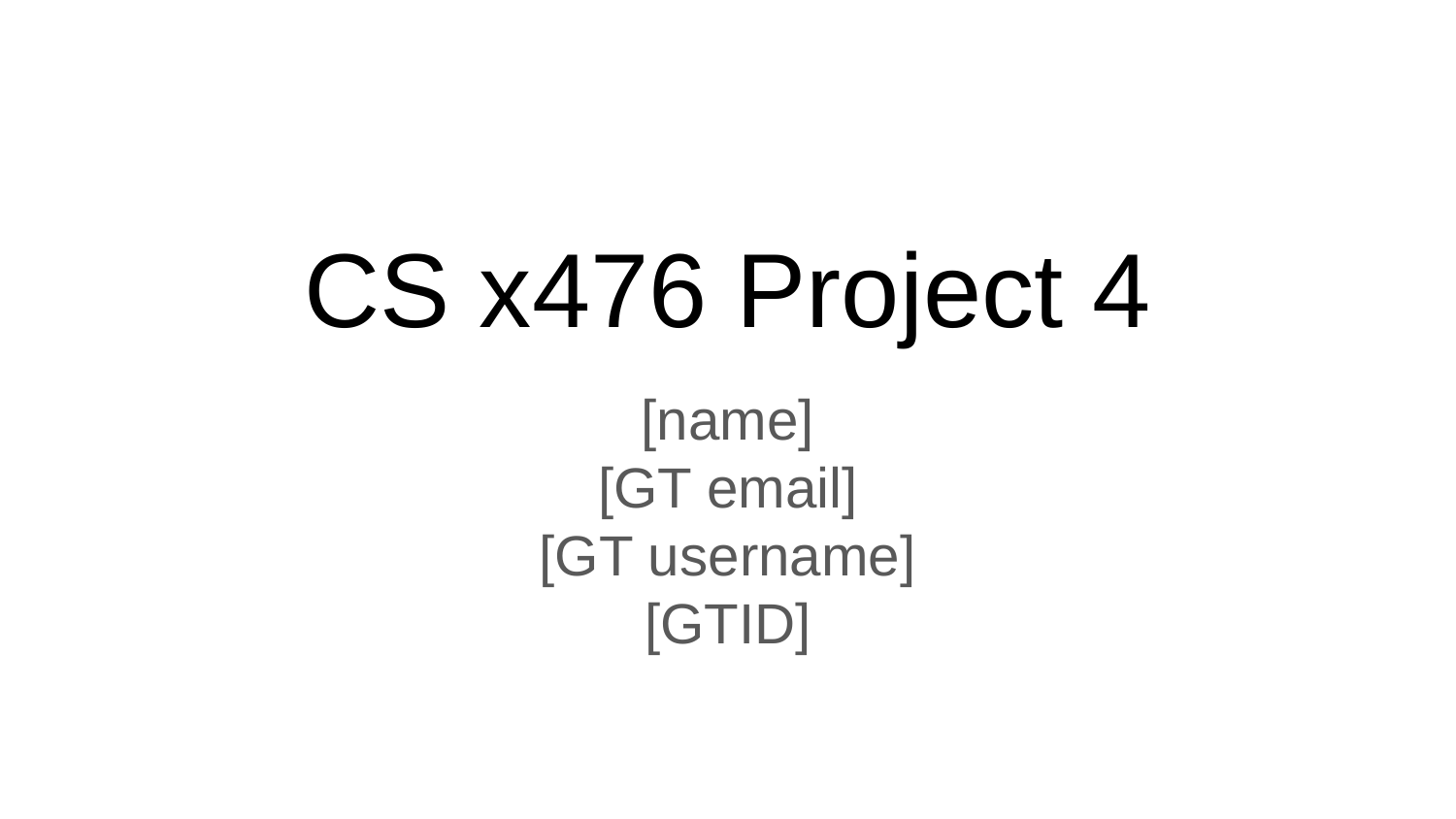

# CS x476 Project 4
[name]
[GT email]
[GT username]
[GTID]